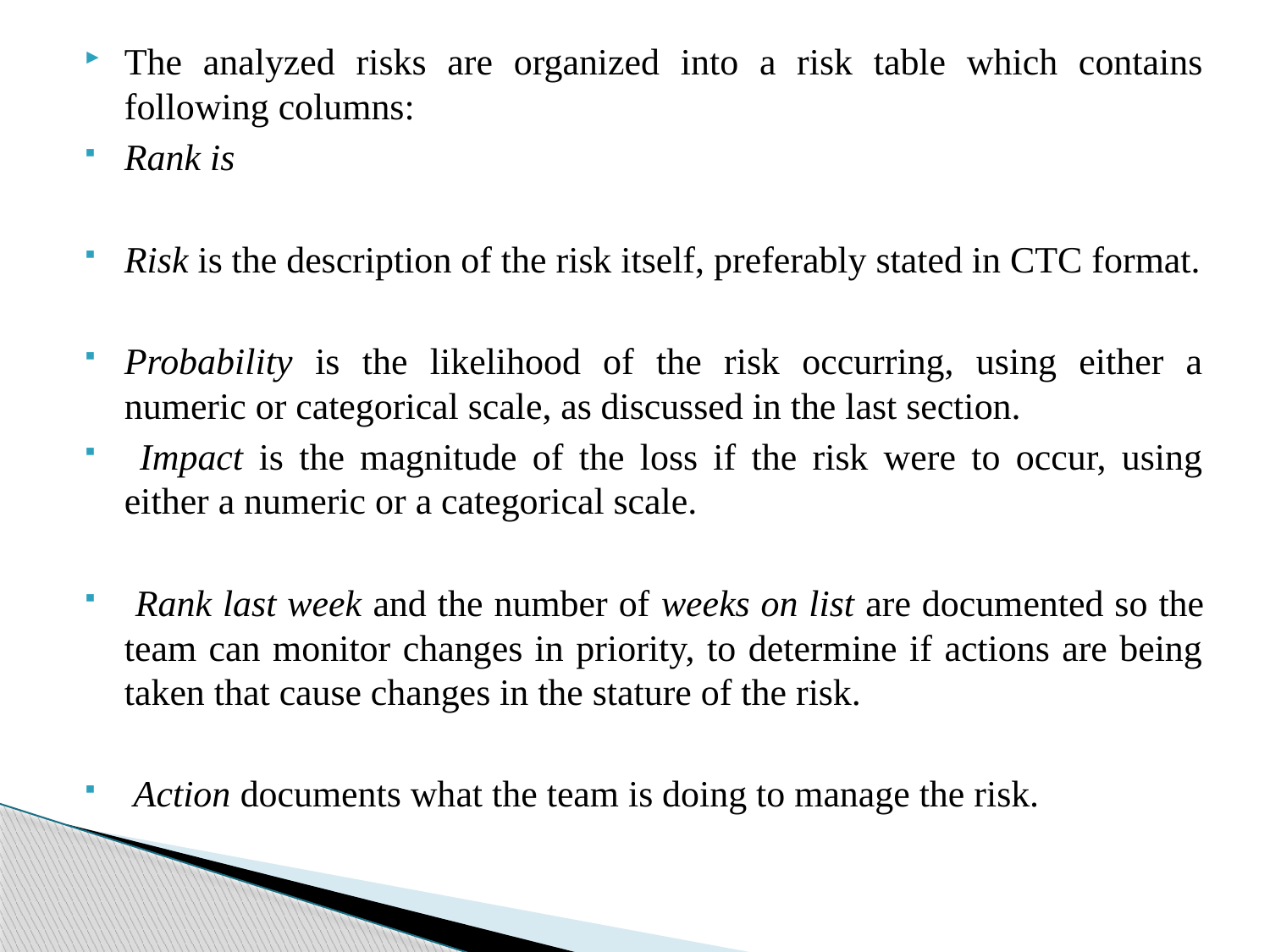

The analyzed risks are organized into a risk table which contains following columns:
Rank is

Risk is the description of the risk itself, preferably stated in CTC format.

Probability is the likelihood of the risk occurring, using either a numeric or categorical scale, as discussed in the last section.
 Impact is the magnitude of the loss if the risk were to occur, using either a numeric or a categorical scale.

 Rank last week and the number of weeks on list are documented so the team can monitor changes in priority, to determine if actions are being taken that cause changes in the stature of the risk.

 Action documents what the team is doing to manage the risk.